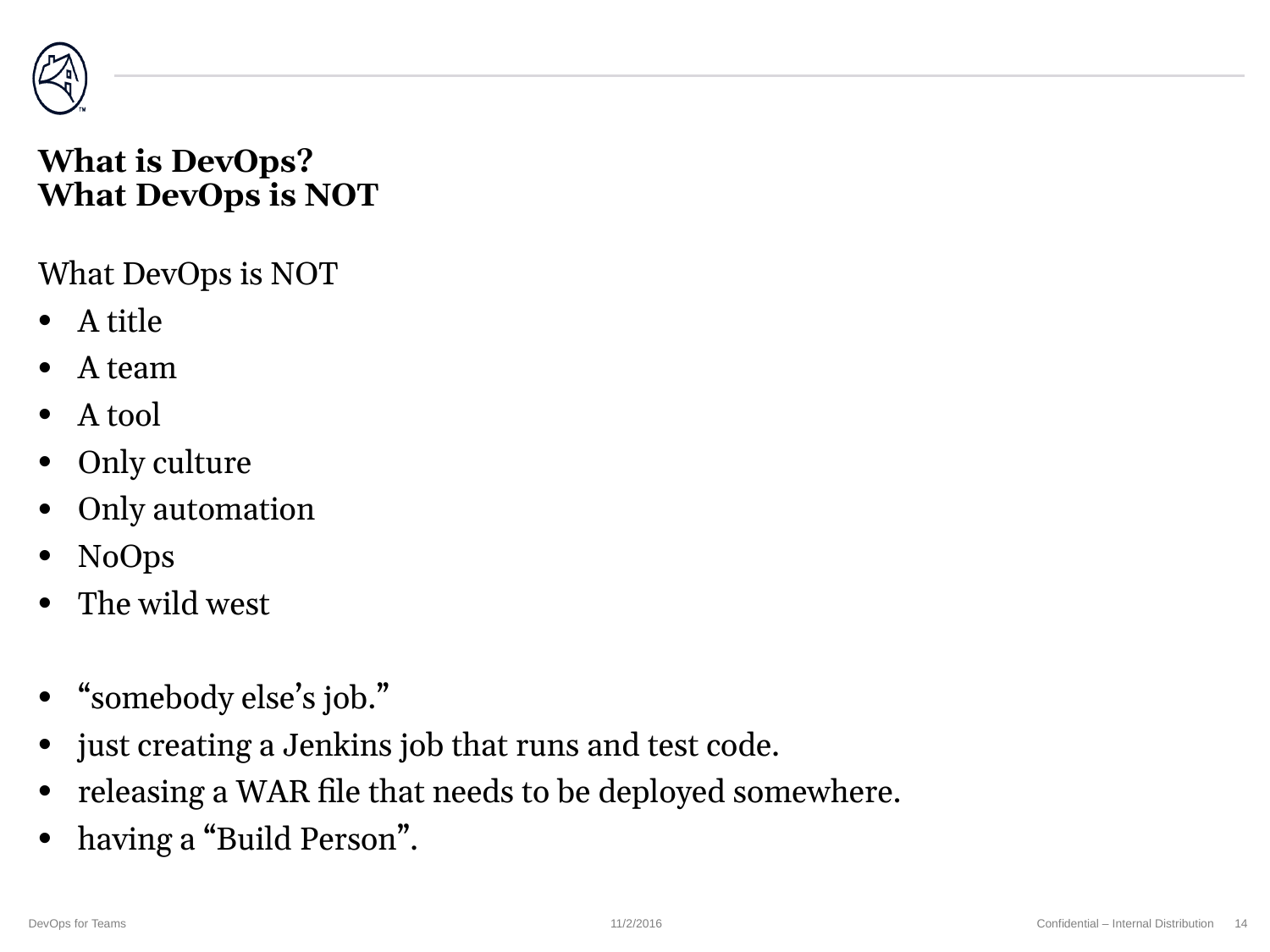

# What is DevOps? What DevOps is NOT
What DevOps is NOT
A title
A team
A tool
Only culture
Only automation
NoOps
The wild west

“somebody else’s job.”
just creating a Jenkins job that runs and test code.
releasing a WAR file that needs to be deployed somewhere.
having a “Build Person”.

DevOps for Teams